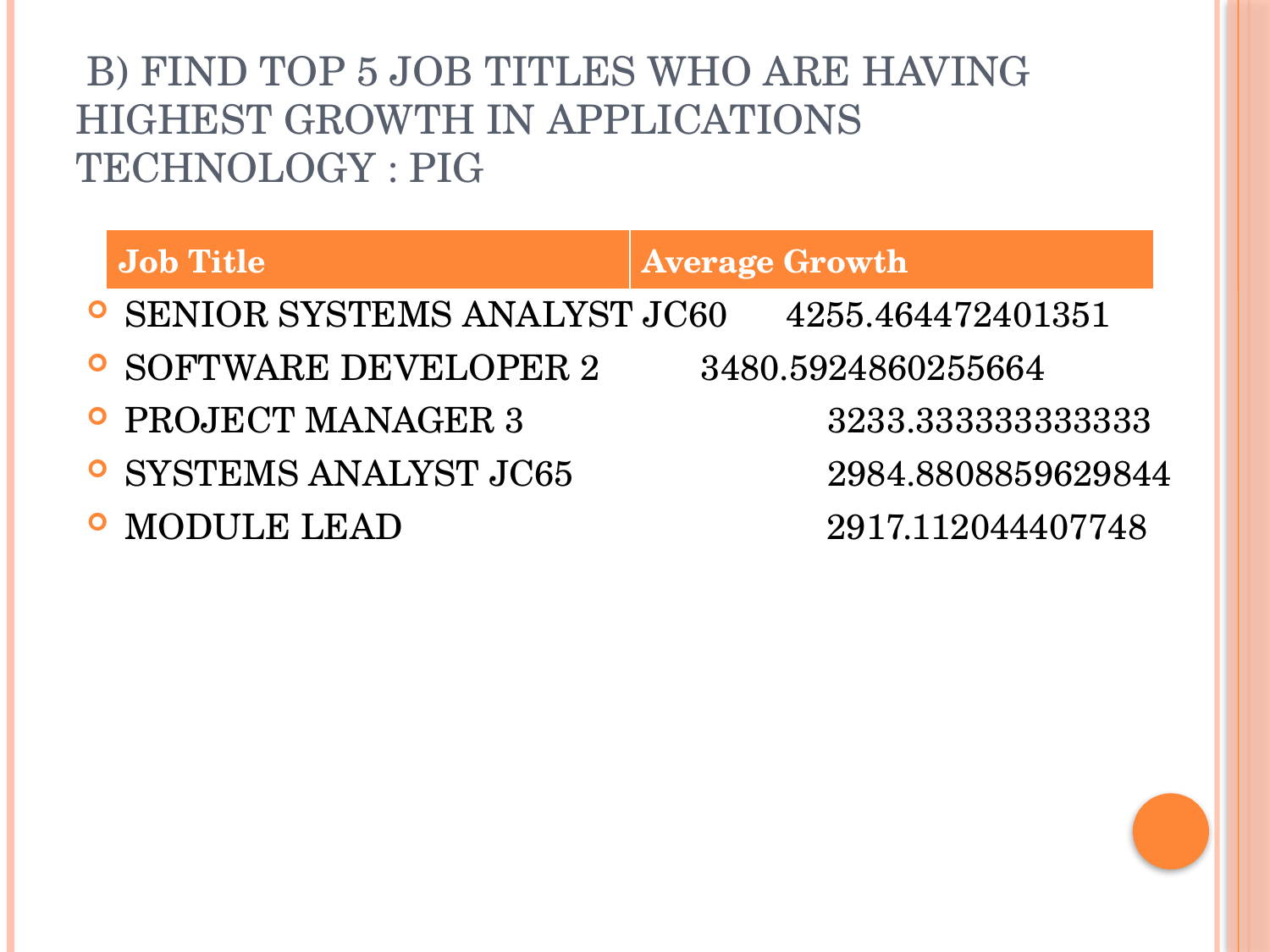

# b) Find top 5 job titles who are having highest growth in applications Technology : Pig
| Job Title | Average Growth |
| --- | --- |
SENIOR SYSTEMS ANALYST JC60      4255.464472401351
SOFTWARE DEVELOPER 2	       3480.5924860255664
PROJECT MANAGER 3	                    3233.333333333333
SYSTEMS ANALYST JC65	                    2984.8808859629844
MODULE LEAD	                                 2917.112044407748